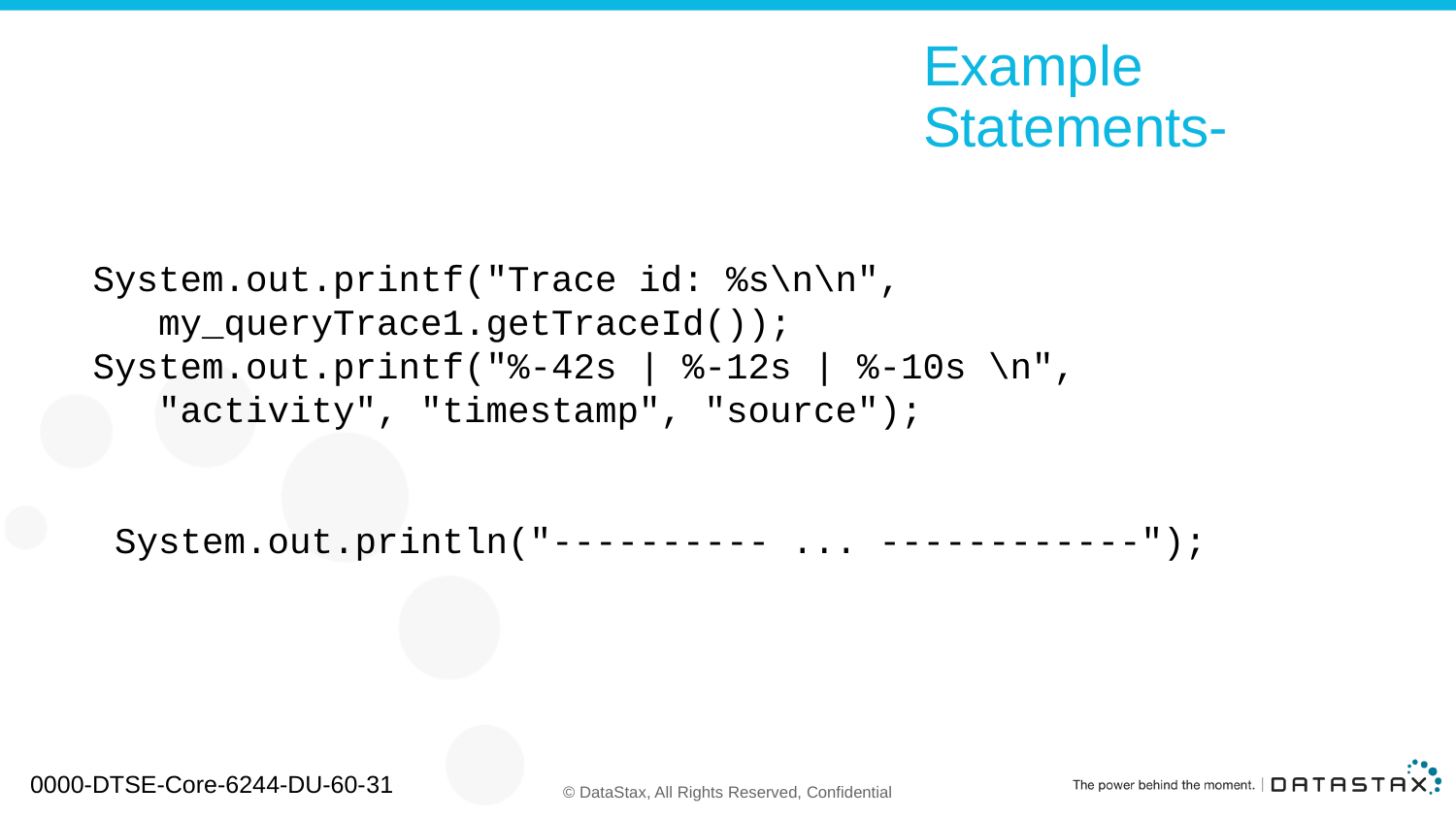

# Example Statements-
System.out.printf("Trace id: %s\n\n",
   my_queryTrace1.getTraceId());
System.out.printf("%-42s | %-12s | %-10s \n",
   "activity", "timestamp", "source");

 System.out.println("---------- ... ------------");
0000-DTSE-Core-6244-DU-60-31